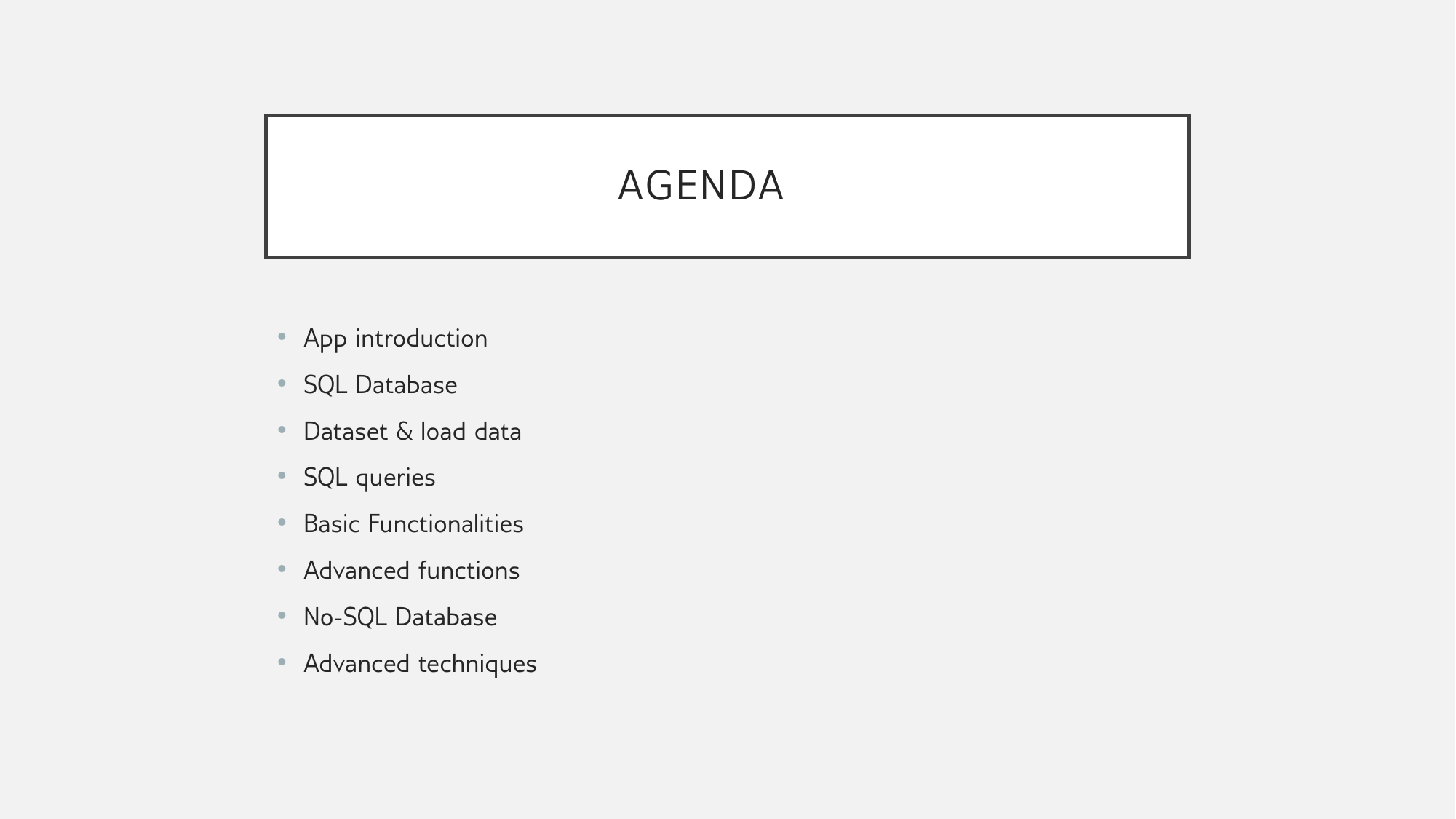

# Agenda
App introduction
SQL Database
Dataset & load data
SQL queries
Basic Functionalities
Advanced functions
No-SQL Database
Advanced techniques